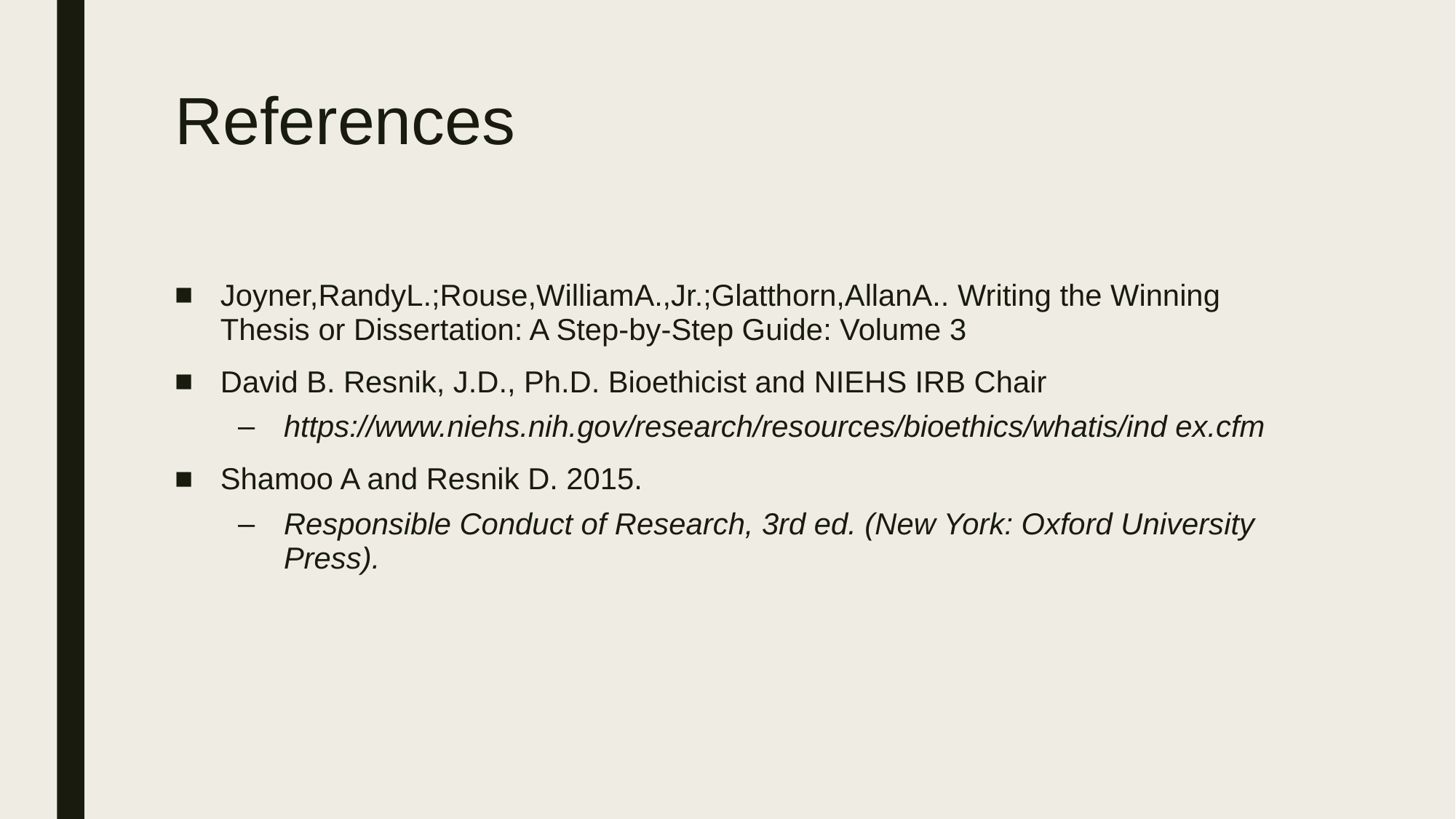

# References
Joyner,RandyL.;Rouse,WilliamA.,Jr.;Glatthorn,AllanA.. Writing the Winning Thesis or Dissertation: A Step-by-Step Guide: Volume 3
David B. Resnik, J.D., Ph.D. Bioethicist and NIEHS IRB Chair
https://www.niehs.nih.gov/research/resources/bioethics/whatis/ind ex.cfm
Shamoo A and Resnik D. 2015.
Responsible Conduct of Research, 3rd ed. (New York: Oxford University Press).